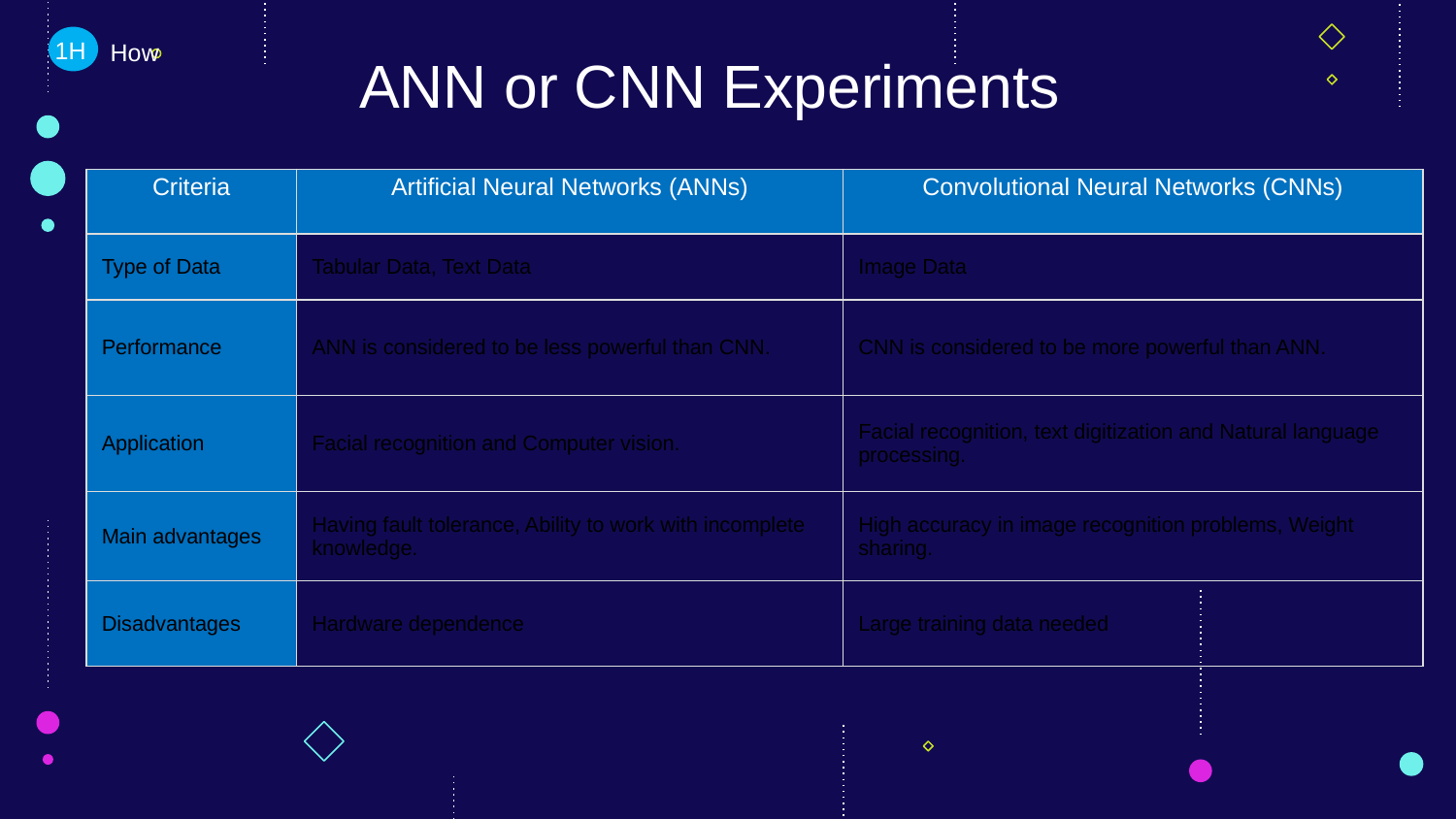

How

1H
# ANN or CNN Experiments
| Criteria | Artificial Neural Networks (ANNs) | Convolutional Neural Networks (CNNs) |
| --- | --- | --- |
| Type of Data | Tabular Data, Text Data | Image Data |
| Performance | ANN is considered to be less powerful than CNN. | CNN is considered to be more powerful than ANN. |
| Application | Facial recognition and Computer vision. | Facial recognition, text digitization and Natural language processing. |
| Main advantages | Having fault tolerance, Ability to work with incomplete knowledge. | High accuracy in image recognition problems, Weight sharing. |
| Disadvantages | Hardware dependence | Large training data needed |